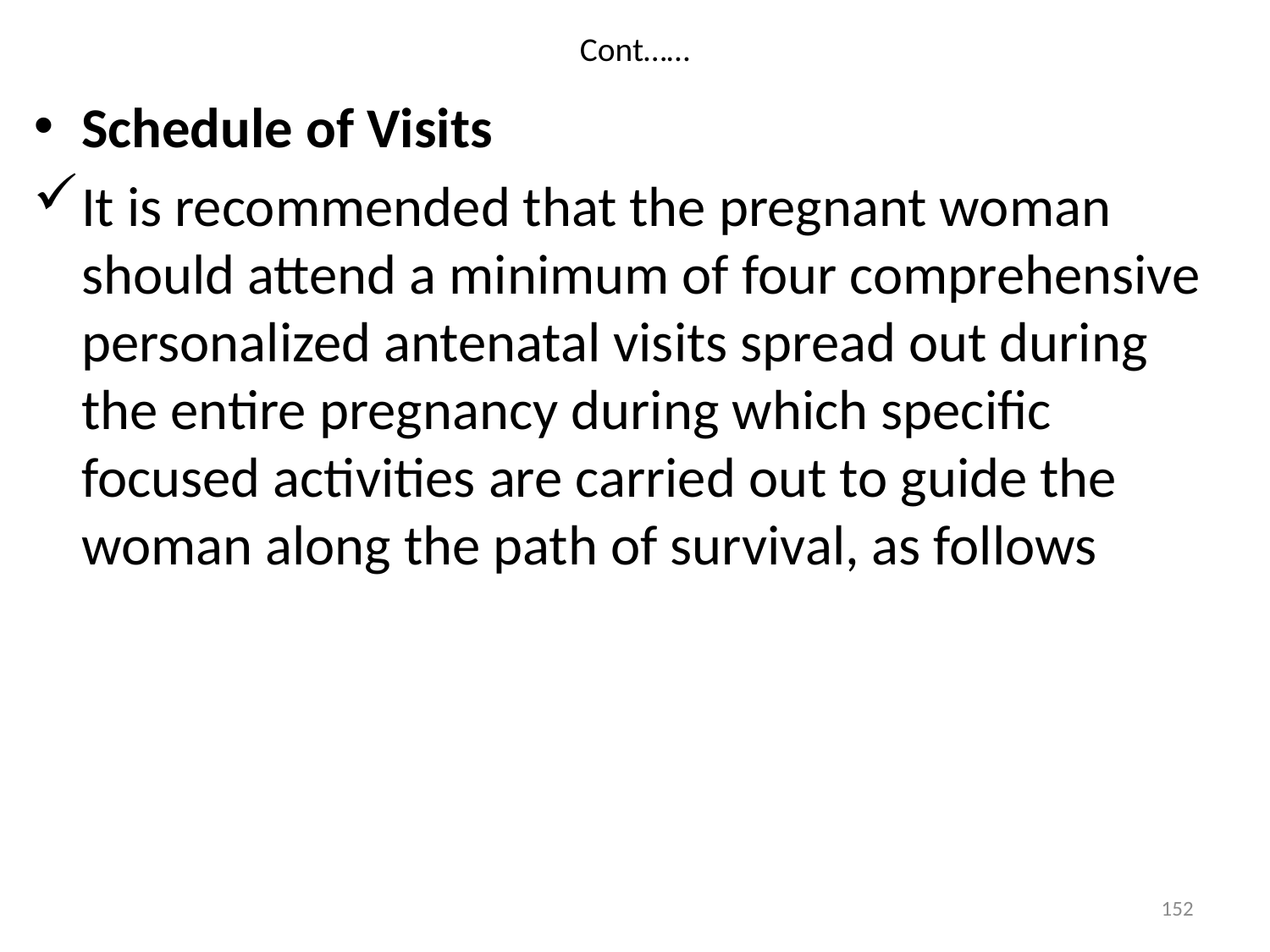

# Cont……
Schedule of Visits
It is recommended that the pregnant woman should attend a minimum of four comprehensive personalized antenatal visits spread out during the entire pregnancy during which specific focused activities are carried out to guide the woman along the path of survival, as follows
152